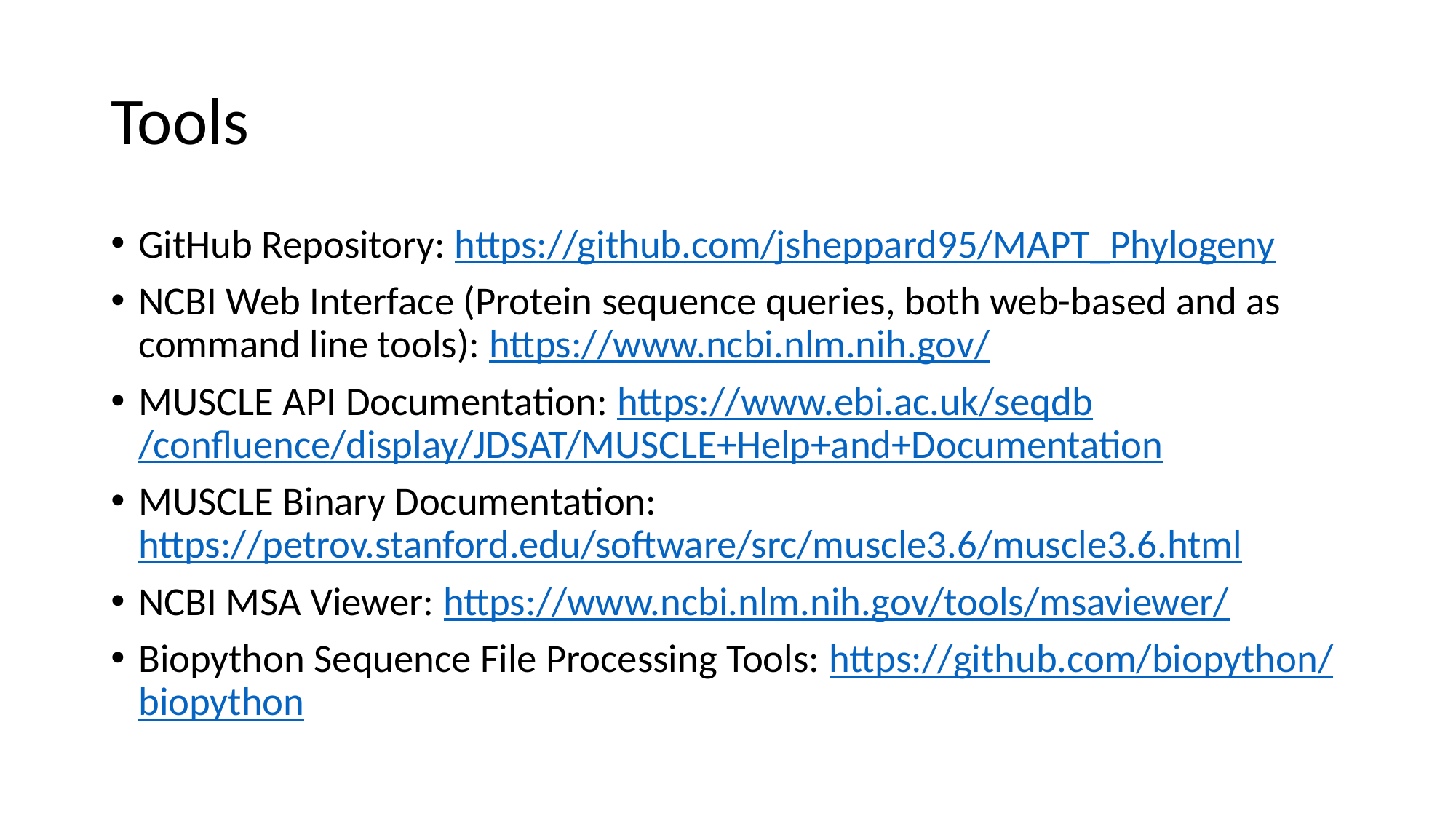

# Tools
GitHub Repository: https://github.com/jsheppard95/MAPT_Phylogeny
NCBI Web Interface (Protein sequence queries, both web-based and as command line tools): https://www.ncbi.nlm.nih.gov/
MUSCLE API Documentation: https://www.ebi.ac.uk/seqdb/confluence/display/JDSAT/MUSCLE+Help+and+Documentation
MUSCLE Binary Documentation: https://petrov.stanford.edu/software/src/muscle3.6/muscle3.6.html
NCBI MSA Viewer: https://www.ncbi.nlm.nih.gov/tools/msaviewer/
Biopython Sequence File Processing Tools: https://github.com/biopython/biopython